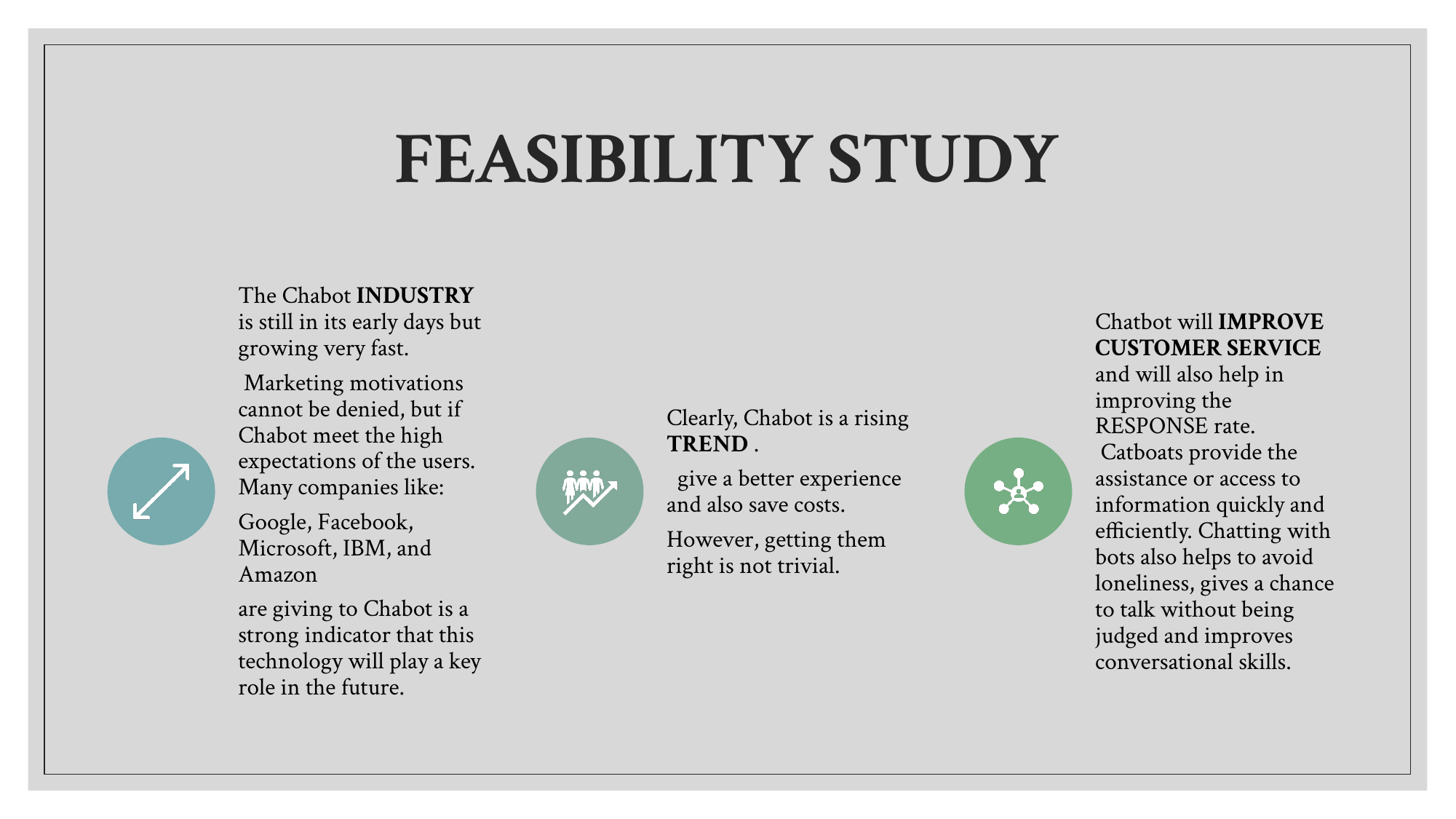

# FEASIBILITY STUDY
The Chabot INDUSTRY is still in its early days but growing very fast.
 Marketing motivations cannot be denied, but if Chabot meet the high expectations of the users. Many companies like:
Google, Facebook, Microsoft, IBM, and Amazon
are giving to Chabot is a strong indicator that this technology will play a key role in the future.
Clearly, Chabot is a rising TREND .
  give a better experience and also save costs.
However, getting them right is not trivial.
Chatbot will IMPROVE CUSTOMER SERVICE and will also help in improving the RESPONSE rate.  Catboats provide the assistance or access to information quickly and efficiently. Chatting with bots also helps to avoid loneliness, gives a chance to talk without being judged and improves conversational skills.